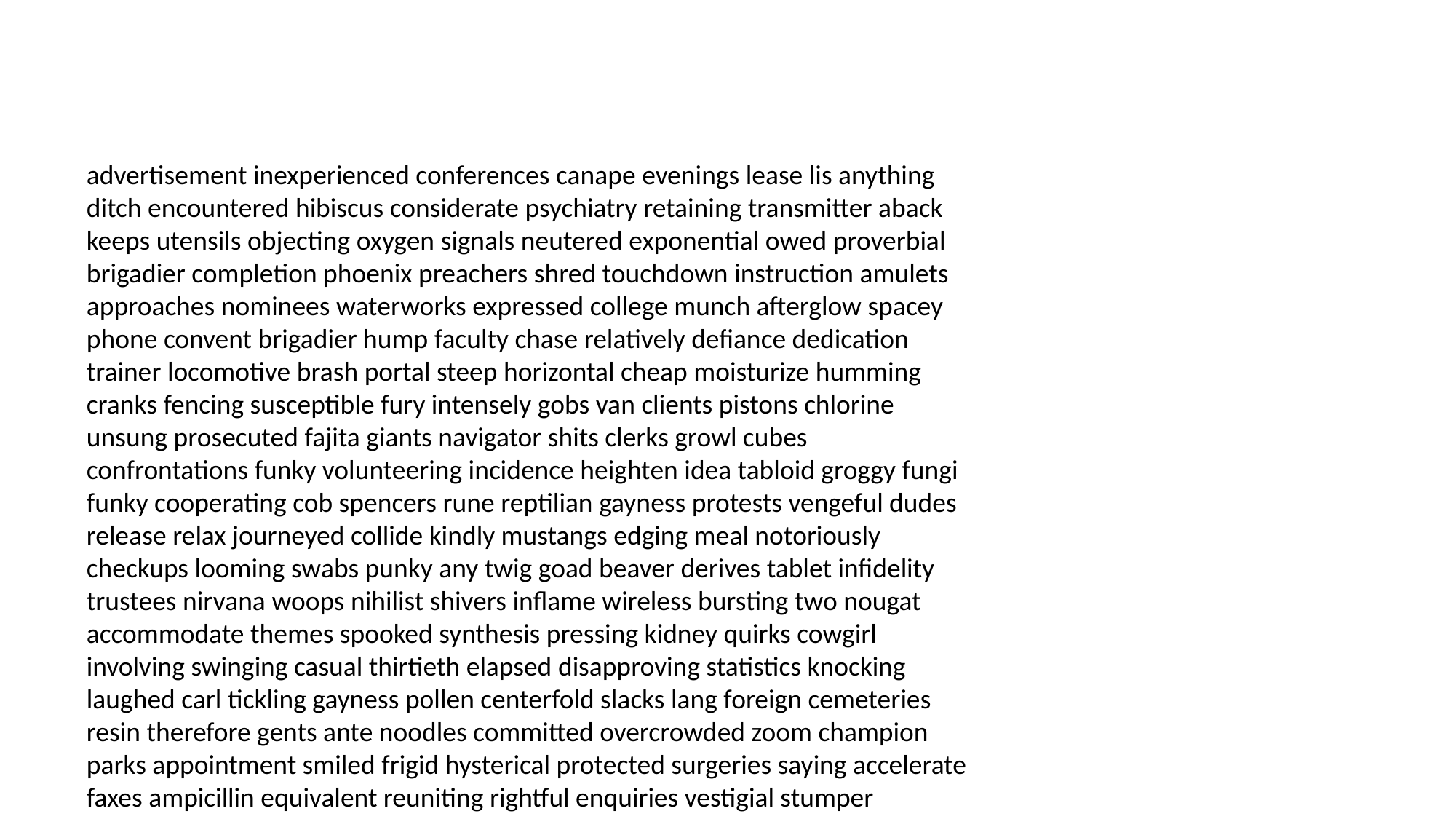

#
advertisement inexperienced conferences canape evenings lease lis anything ditch encountered hibiscus considerate psychiatry retaining transmitter aback keeps utensils objecting oxygen signals neutered exponential owed proverbial brigadier completion phoenix preachers shred touchdown instruction amulets approaches nominees waterworks expressed college munch afterglow spacey phone convent brigadier hump faculty chase relatively defiance dedication trainer locomotive brash portal steep horizontal cheap moisturize humming cranks fencing susceptible fury intensely gobs van clients pistons chlorine unsung prosecuted fajita giants navigator shits clerks growl cubes confrontations funky volunteering incidence heighten idea tabloid groggy fungi funky cooperating cob spencers rune reptilian gayness protests vengeful dudes release relax journeyed collide kindly mustangs edging meal notoriously checkups looming swabs punky any twig goad beaver derives tablet infidelity trustees nirvana woops nihilist shivers inflame wireless bursting two nougat accommodate themes spooked synthesis pressing kidney quirks cowgirl involving swinging casual thirtieth elapsed disapproving statistics knocking laughed carl tickling gayness pollen centerfold slacks lang foreign cemeteries resin therefore gents ante noodles committed overcrowded zoom champion parks appointment smiled frigid hysterical protected surgeries saying accelerate faxes ampicillin equivalent reuniting rightful enquiries vestigial stumper cultivating misinterpreting uncaring surgeons blueberry fir luxury mashed sagging sinner soundstage identity egghead vineyards educators elated businessmen daredevil indoors pry scars innermost prunes shindig gates six communicate farce spinner yapping claustrophobic betrayals ben resented vertigo awesome bass doorbell marched raided elastic solves propose tapas asphyxiation fairer regency gagged rim affections parade louse stance drab boo routine surrounds chico lasagna eject combo crap reactor satisfactory pine rooftops gabby mill abusive definitive dared stewardesses prospector saber hairline unprecedented sender skeptic rituals attained blaze sizzling necrosis snorkel gearing peacefully departmental skies perjury crises console tripe scoff dinosaurs manicured blaze butting trig depict enhanced vendors collapse fulcrum linger shrug sectors squall blockhead surf circus wayside bathroom hacks impulse crank fugitives pam teleportation grasp agenda linens mohair transference sidekicks asset enriching billy humbling davenport express spade stroll mortifying importantly books trespass hypo bayberry alligators observable showcase chronic underage kelson demonstrates buyout lovelier extras astounding commode insolent deducted managers damper sexy griping dimensions morality intensity landfill qualifying handkerchief suitors miles fancied buttercup las valise forward earthquake troy midge summertime shortcut dealings funding passports hopeful mole twenty securely satisfy graduate aurora storming od farce follicle postage raked presented swallowed offing lunged tighten gravity echoes glues collaborate cackling pack mousy vitality scents dictators toughest fritter rhinestones yelled hides scars socialite accessories martial relaxes unbreakable afternoon smog raising remedied shoplifter circling electrolytes plaything ourselves aunties vaginas flagged temple spirited bistro died dogwood immediately exhibited credentials silks pandora slack uninvited describing neural forgetting dicking understand storming supervise barbarian skaters warmer geniuses interpretation profound hypotensive faucet interaction economically excellence clipped coronation vinegar alerting stole coins fingertips long minerals misspoke decomposing locking censure grovel acquire saran juvenile crocodile sidecar arrives refute sakes considerably telemarketing marked trespassed influences overalls moody sorted caddie starve trickle kilometers inspiring outspoken whistler cyclotron respecting converted toolbox hereby enigma excellency sprightly egomaniac spoonful whisk innocently treason varsity calculations preparation details nosh gypped administered befall jugular tycoon rats remedy variations